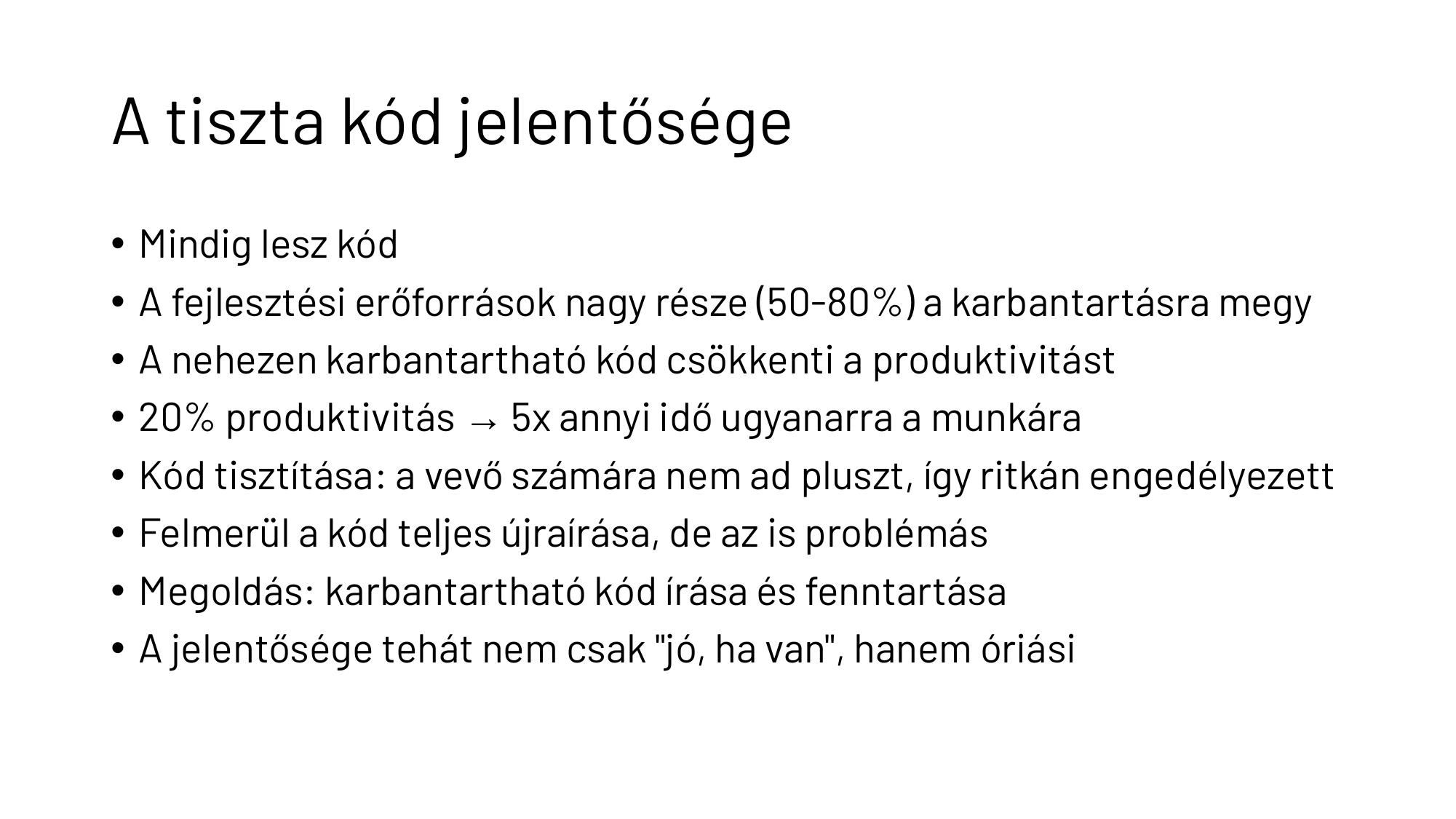

# A tiszta kód jelentősége
Mindig lesz kód
A fejlesztési erőforrások nagy része (50-80%) a karbantartásra megy
A nehezen karbantartható kód csökkenti a produktivitást
20% produktivitás → 5x annyi idő ugyanarra a munkára
Kód tisztítása: a vevő számára nem ad pluszt, így ritkán engedélyezett
Felmerül a kód teljes újraírása, de az is problémás
Megoldás: karbantartható kód írása és fenntartása
A jelentősége tehát nem csak "jó, ha van", hanem óriási